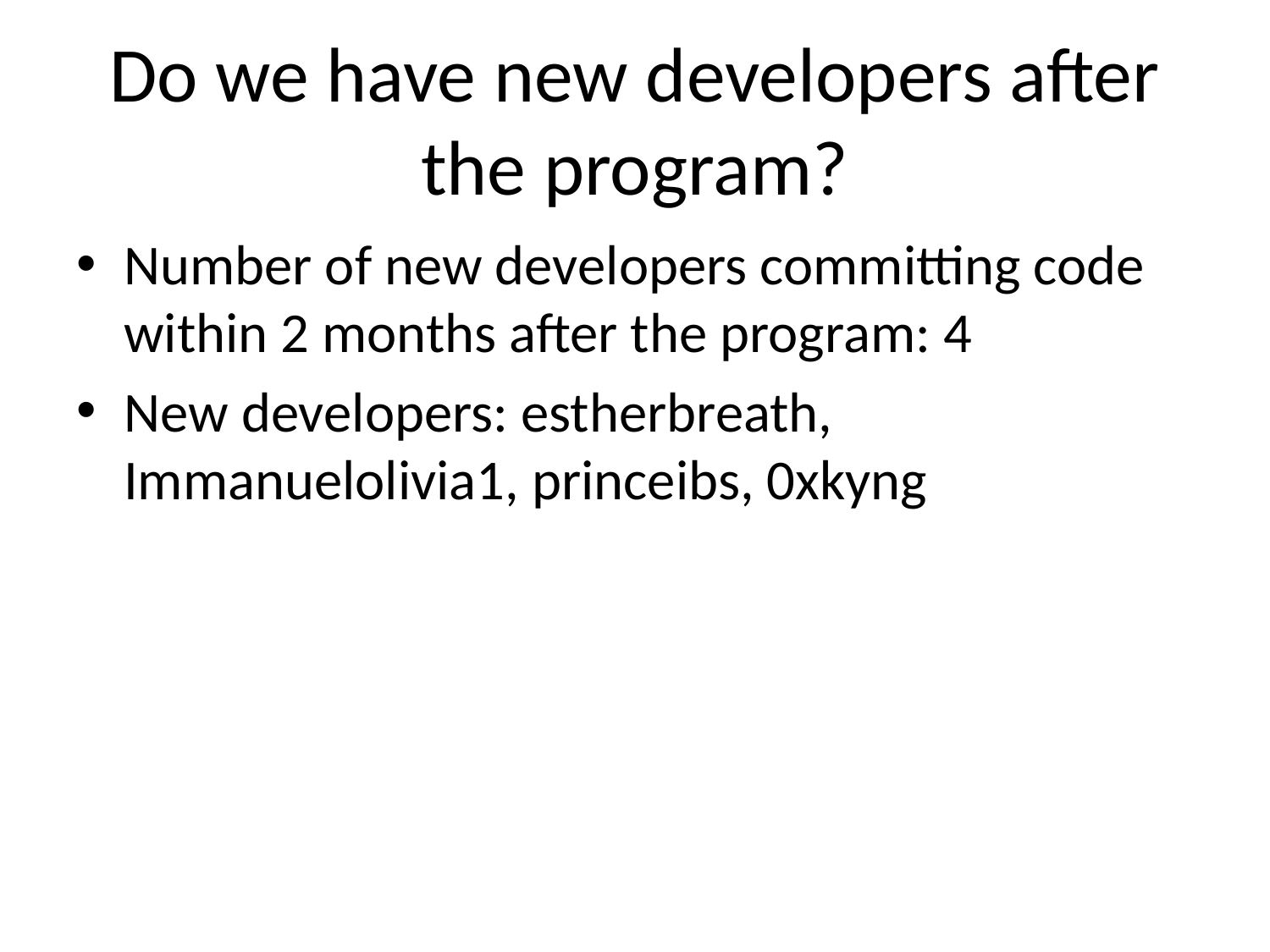

# Do we have new developers after the program?
Number of new developers committing code within 2 months after the program: 4
New developers: estherbreath, Immanuelolivia1, princeibs, 0xkyng